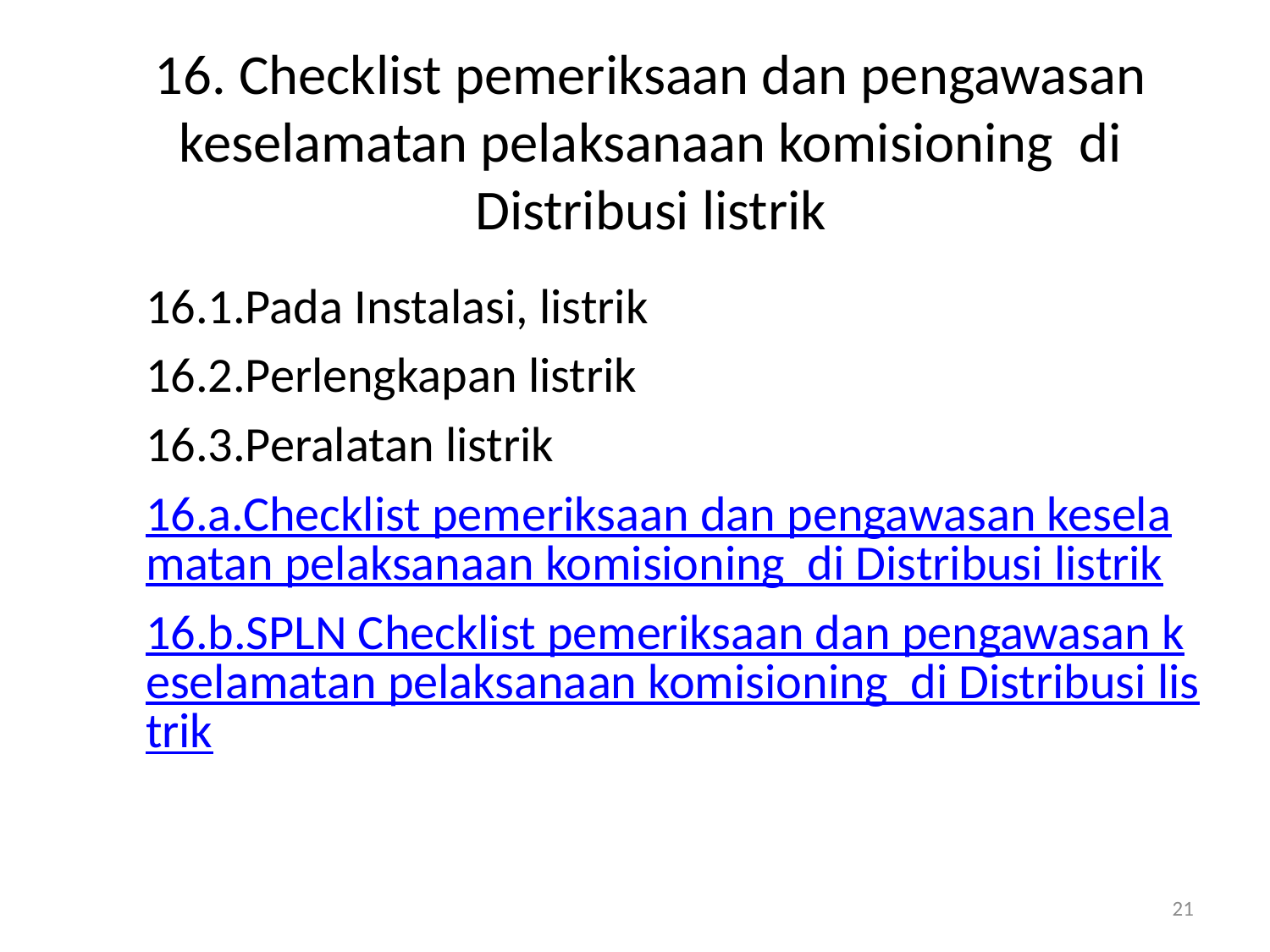

# 16. Checklist pemeriksaan dan pengawasan keselamatan pelaksanaan komisioning  di Distribusi listrik
16.1.Pada Instalasi, listrik
16.2.Perlengkapan listrik
16.3.Peralatan listrik
16.a.Checklist pemeriksaan dan pengawasan keselamatan pelaksanaan komisioning  di Distribusi listrik
16.b.SPLN Checklist pemeriksaan dan pengawasan keselamatan pelaksanaan komisioning  di Distribusi listrik

21